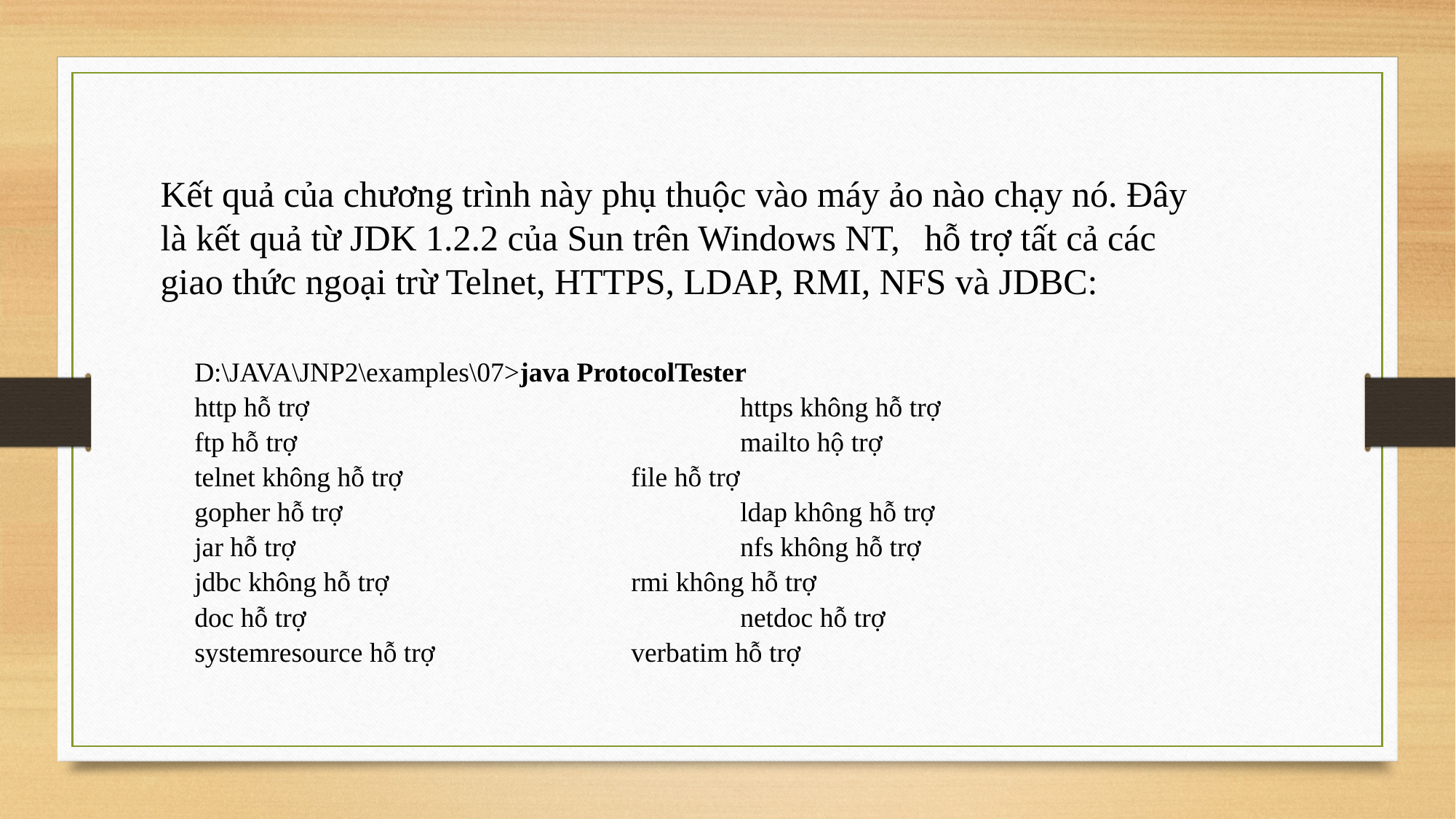

Kết quả của chương trình này phụ thuộc vào máy ảo nào chạy nó. Đây là kết quả từ JDK 1.2.2 của Sun trên Windows NT, 	hỗ trợ tất cả các giao thức ngoại trừ Telnet, HTTPS, LDAP, RMI, NFS và JDBC:
D:\JAVA\JNP2\examples\07>java ProtocolTester
http hỗ trợ				https không hỗ trợ
ftp hỗ trợ					mailto hộ trợ
telnet không hỗ trợ			file hỗ trợ
gopher hỗ trợ 				ldap không hỗ trợ
jar hỗ trợ					nfs không hỗ trợ
jdbc không hỗ trợ 			rmi không hỗ trợ
doc hỗ trợ				netdoc hỗ trợ
systemresource hỗ trợ		verbatim hỗ trợ